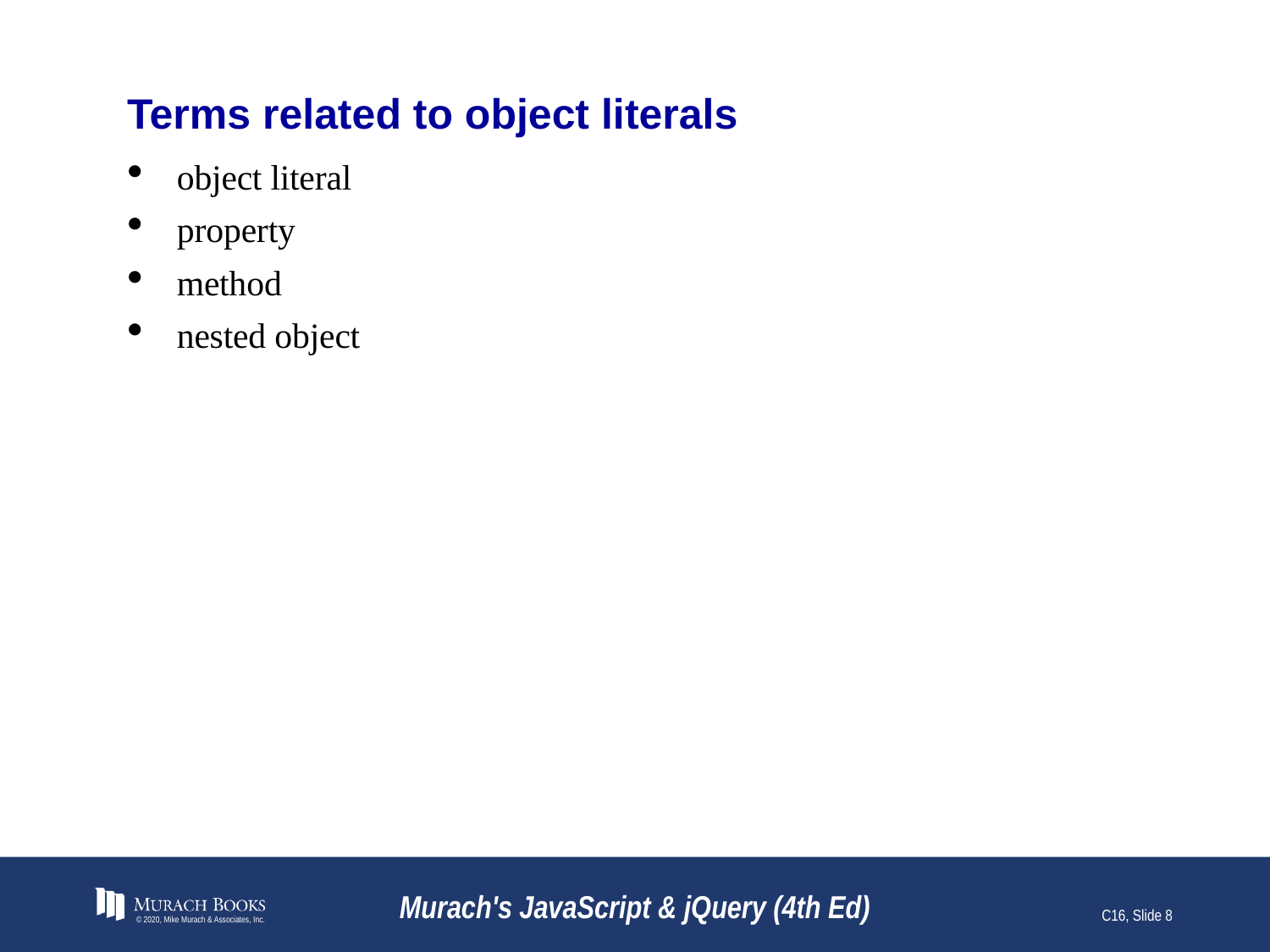

# Terms related to object literals
object literal
property
method
nested object

© 2020, Mike Murach & Associates, Inc.
Murach's JavaScript & jQuery (4th Ed)

C16, Slide 8